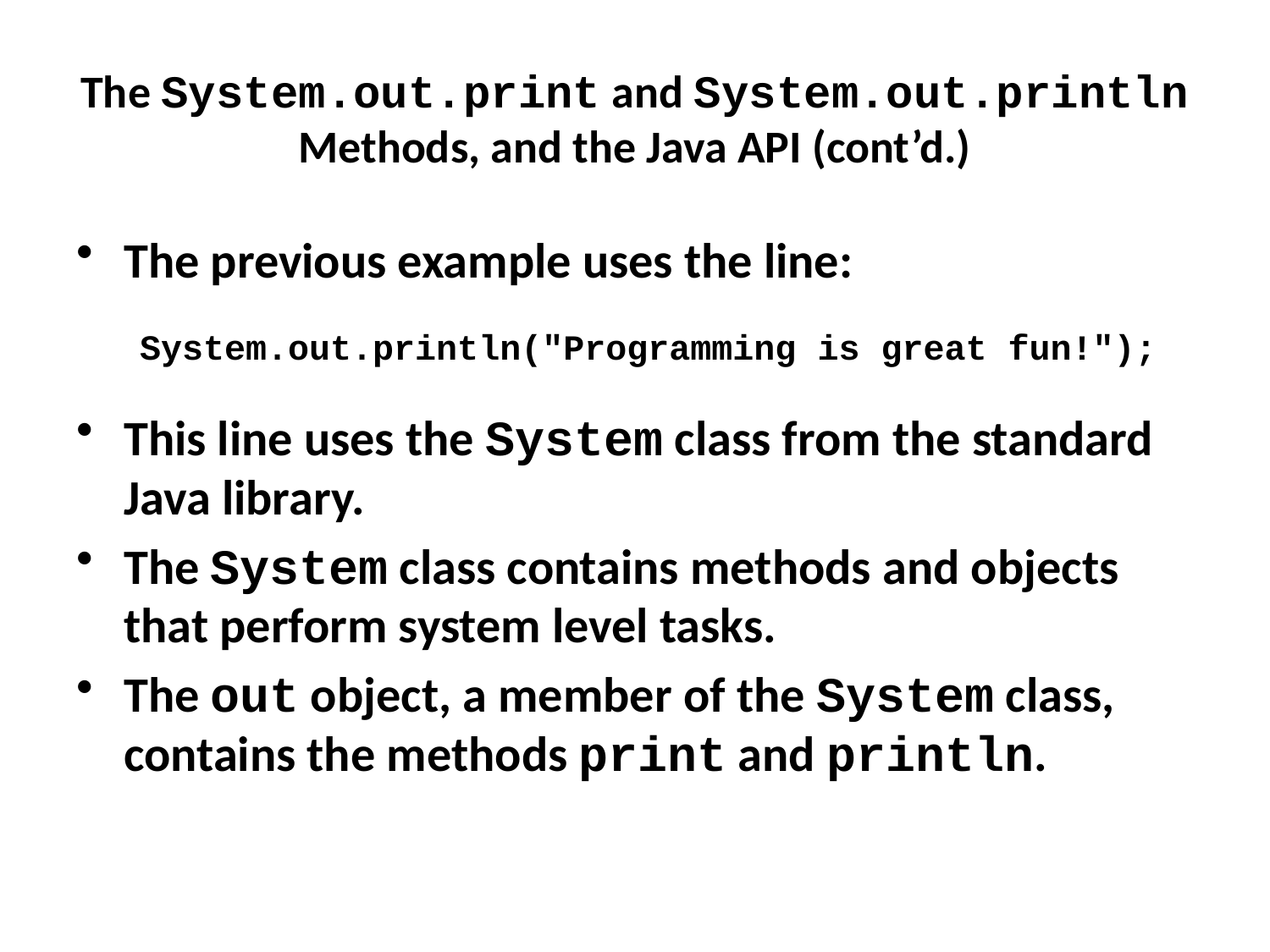

# The System.out.print and System.out.println Methods, and the Java API (cont’d.)
The previous example uses the line:

System.out.println("Programming is great fun!");

This line uses the System class from the standard Java library.
The System class contains methods and objects that perform system level tasks.
The out object, a member of the System class, contains the methods print and println.